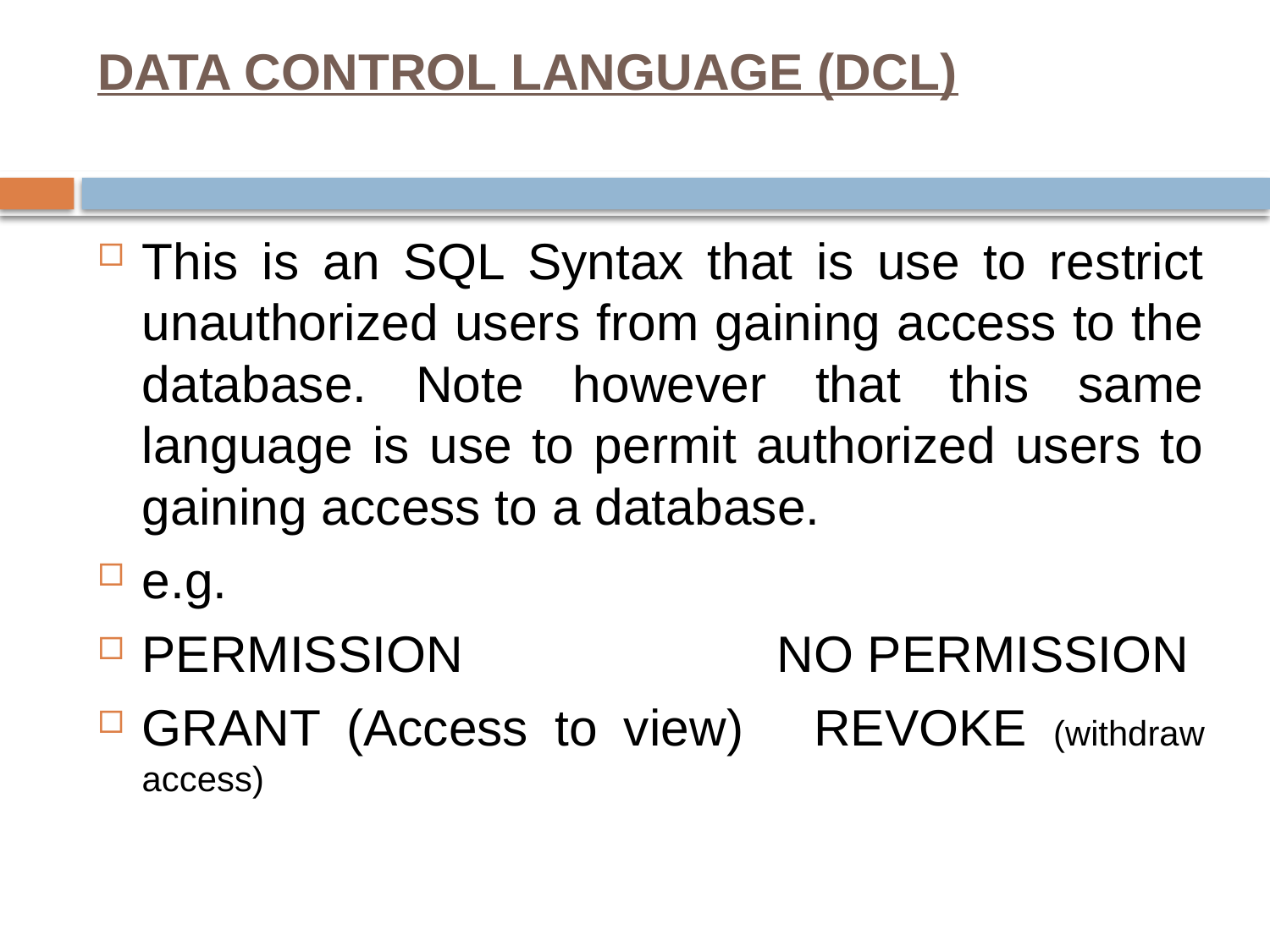

# DATA CONTROL LANGUAGE (DCL)
This is an SQL Syntax that is use to restrict unauthorized users from gaining access to the database. Note however that this same language is use to permit authorized users to gaining access to a database.
e.g.
PERMISSION			NO PERMISSION
GRANT (Access to view)	REVOKE (withdraw access)